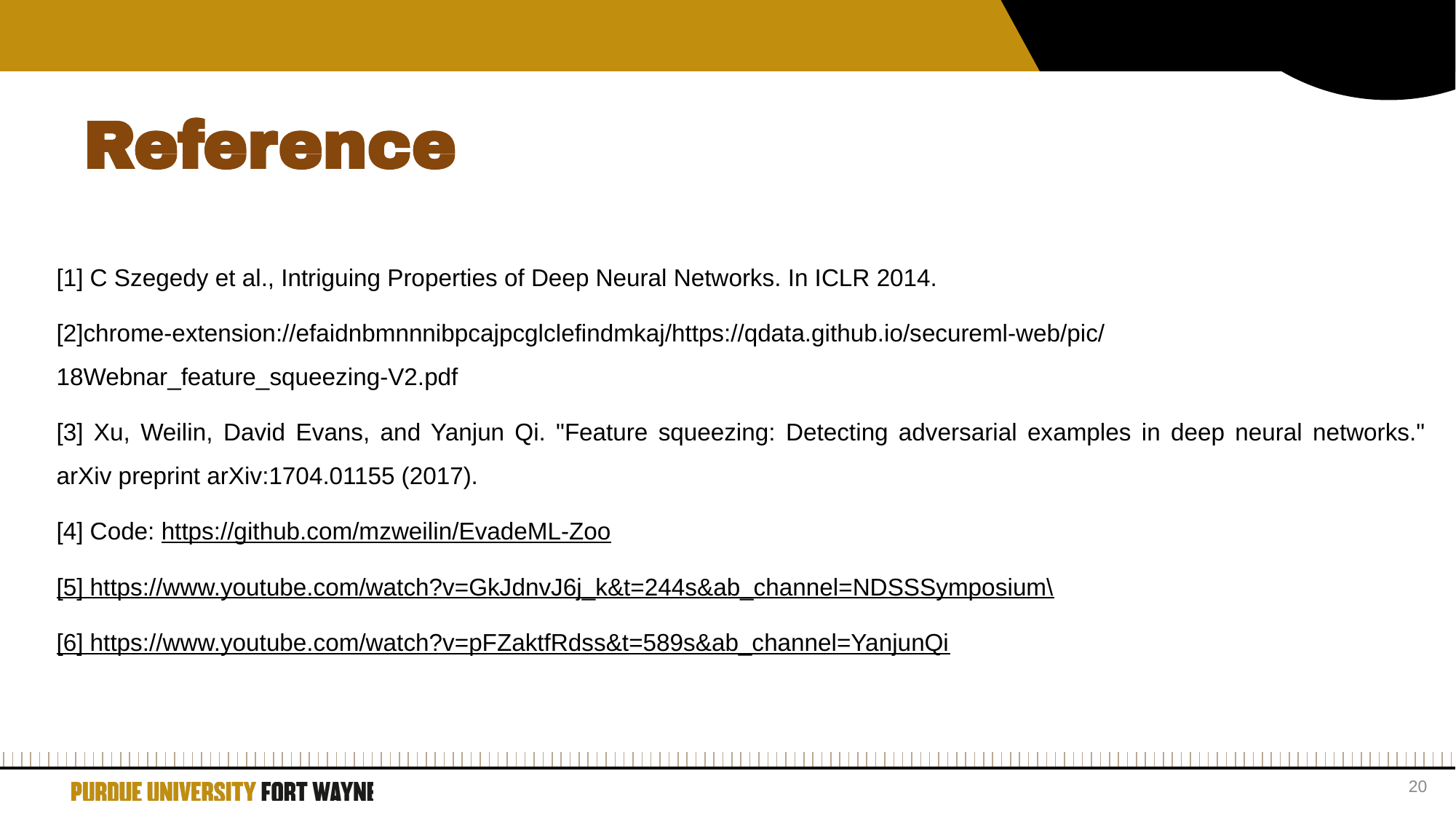

# Reference
[1] C Szegedy et al., Intriguing Properties of Deep Neural Networks. In ICLR 2014.
[2]chrome-extension://efaidnbmnnnibpcajpcglclefindmkaj/https://qdata.github.io/secureml-web/pic/18Webnar_feature_squeezing-V2.pdf
[3] Xu, Weilin, David Evans, and Yanjun Qi. "Feature squeezing: Detecting adversarial examples in deep neural networks." arXiv preprint arXiv:1704.01155 (2017).
[4] Code: https://github.com/mzweilin/EvadeML-Zoo
[5] https://www.youtube.com/watch?v=GkJdnvJ6j_k&t=244s&ab_channel=NDSSSymposium\
[6] https://www.youtube.com/watch?v=pFZaktfRdss&t=589s&ab_channel=YanjunQi
20